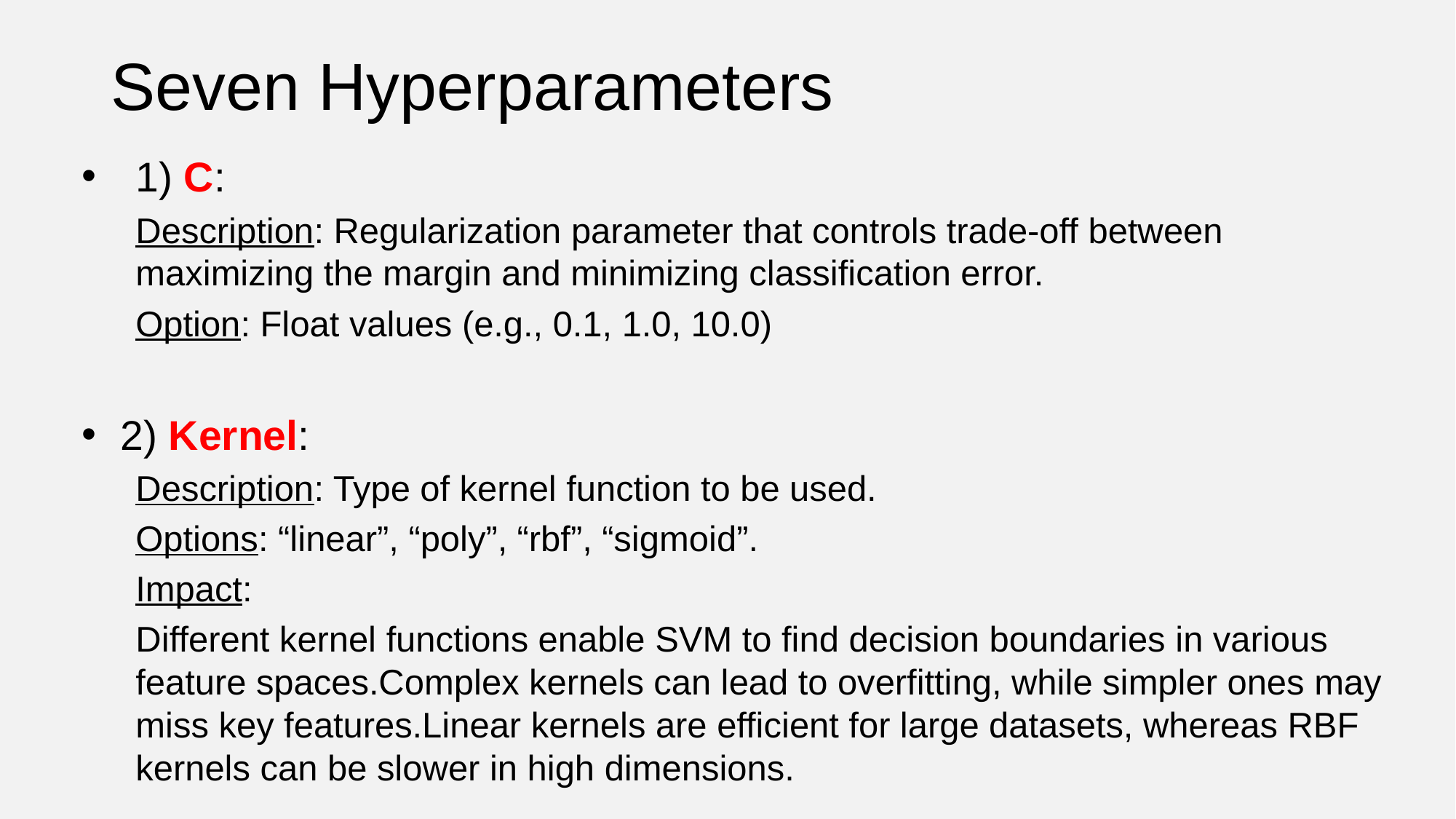

# Seven Hyperparameters
1) C:
Description: Regularization parameter that controls trade-off between maximizing the margin and minimizing classification error.
Option: Float values (e.g., 0.1, 1.0, 10.0)

 2) Kernel:
Description: Type of kernel function to be used.
Options: “linear”, “poly”, “rbf”, “sigmoid”.
Impact:
Different kernel functions enable SVM to find decision boundaries in various feature spaces.Complex kernels can lead to overfitting, while simpler ones may miss key features.Linear kernels are efficient for large datasets, whereas RBF kernels can be slower in high dimensions.